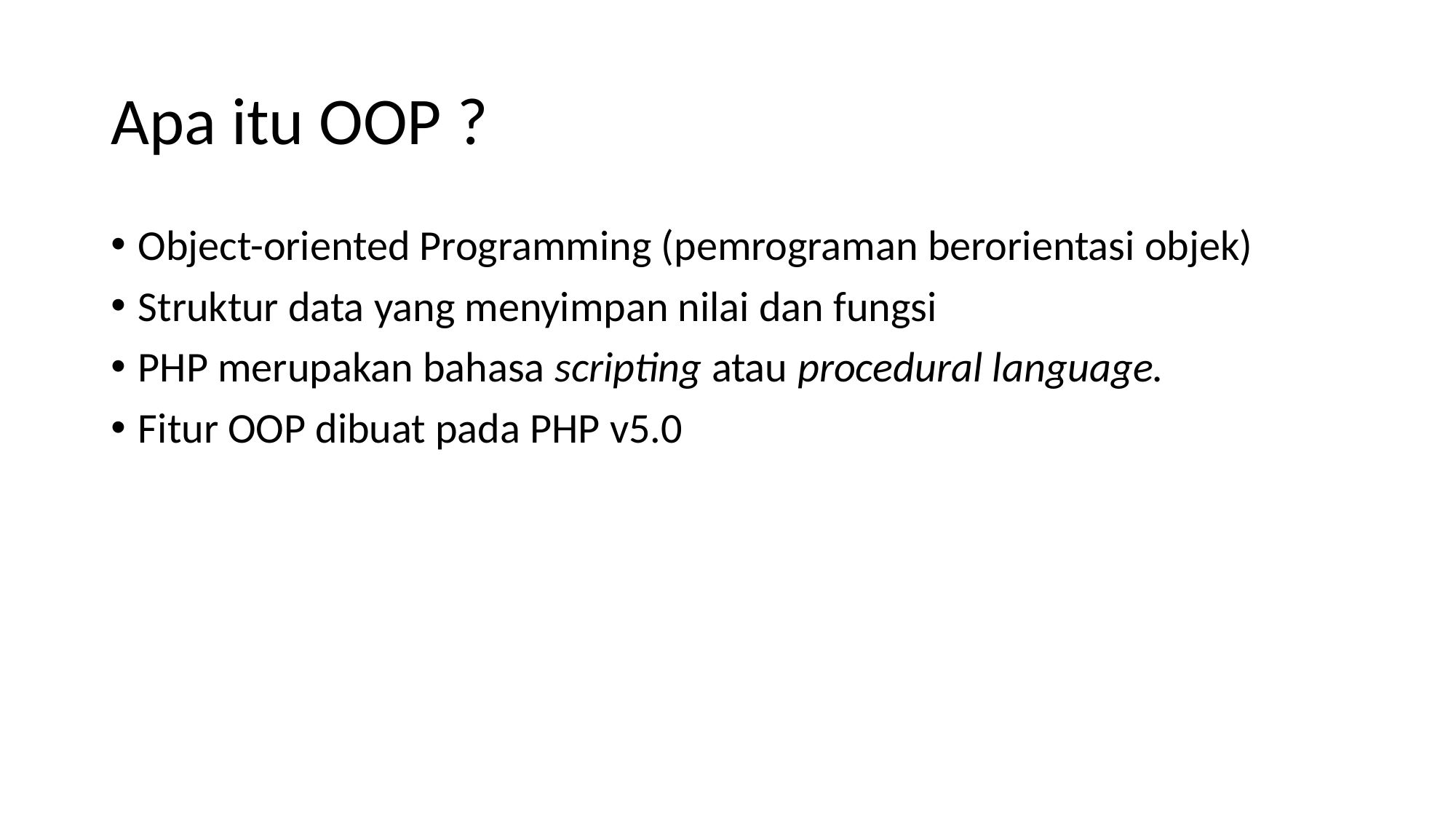

# Apa itu OOP ?
Object-oriented Programming (pemrograman berorientasi objek)
Struktur data yang menyimpan nilai dan fungsi
PHP merupakan bahasa scripting atau procedural language.
Fitur OOP dibuat pada PHP v5.0